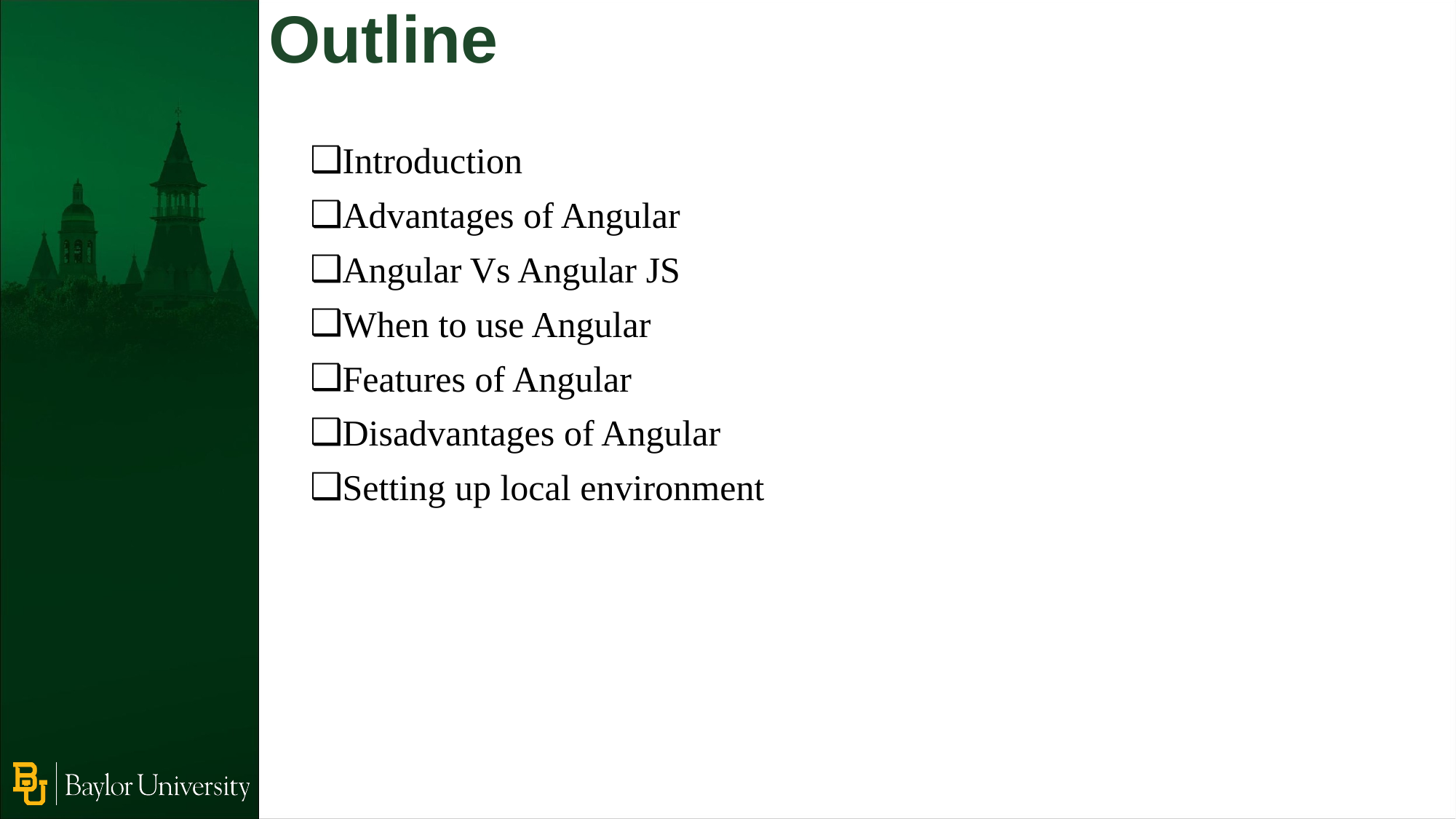

Outline
Introduction
Advantages of Angular
Angular Vs Angular JS
When to use Angular
Features of Angular
Disadvantages of Angular
Setting up local environment